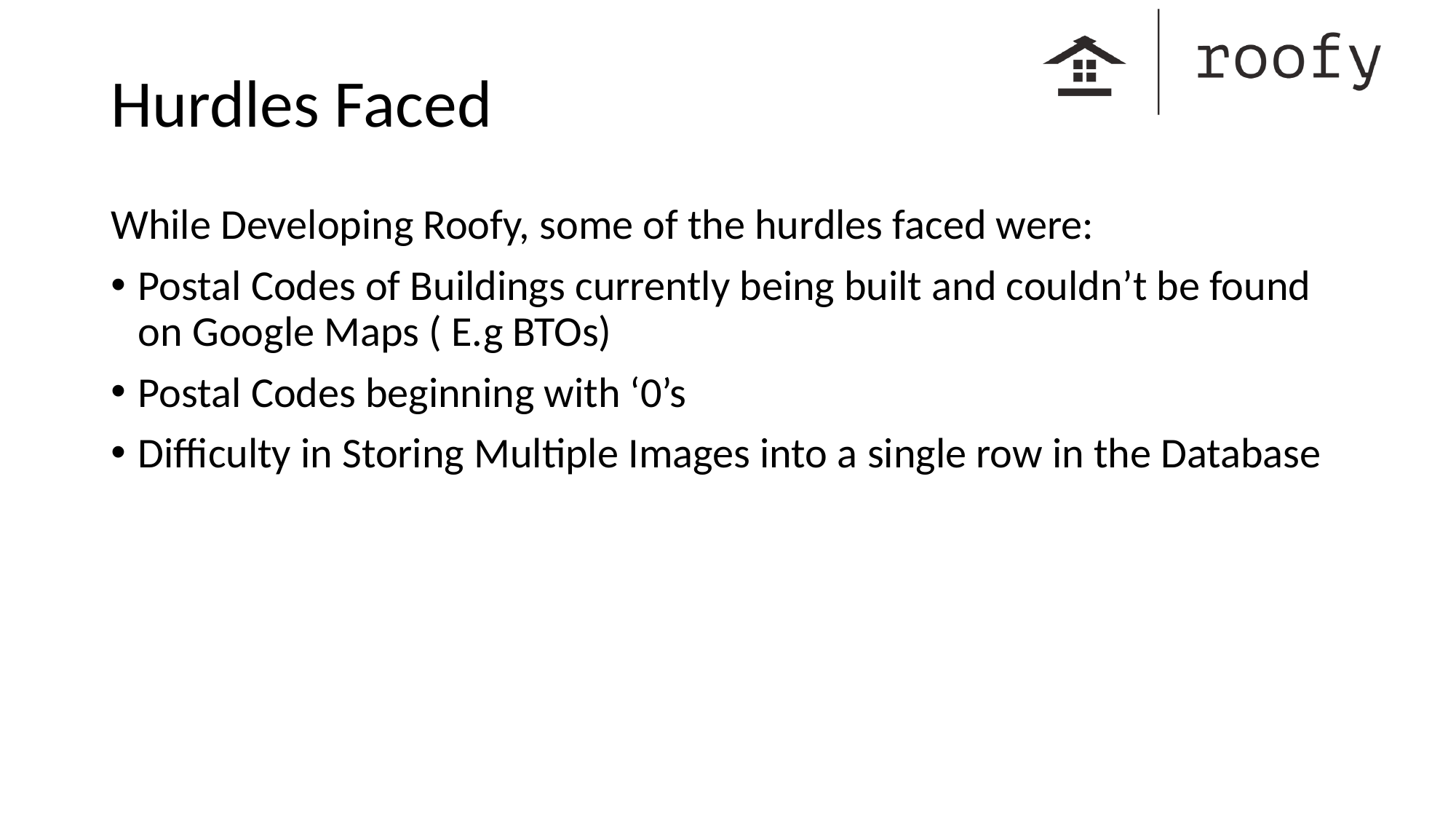

# Hurdles Faced
While Developing Roofy, some of the hurdles faced were:
Postal Codes of Buildings currently being built and couldn’t be found on Google Maps ( E.g BTOs)
Postal Codes beginning with ‘0’s
Difficulty in Storing Multiple Images into a single row in the Database